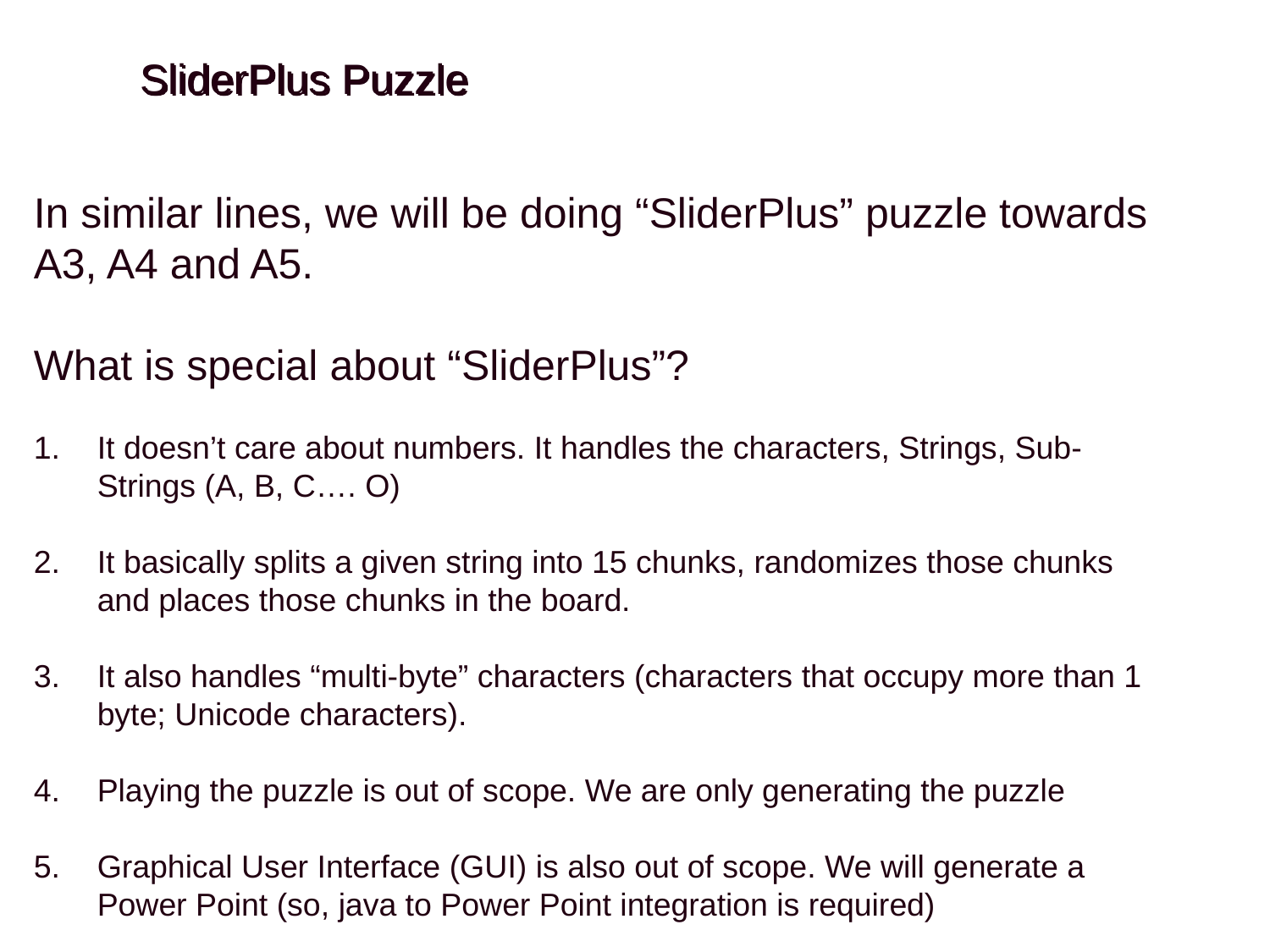

# SliderPlus Puzzle
In similar lines, we will be doing “SliderPlus” puzzle towards A3, A4 and A5.

What is special about “SliderPlus”?

It doesn’t care about numbers. It handles the characters, Strings, Sub-Strings (A, B, C…. O)

It basically splits a given string into 15 chunks, randomizes those chunks and places those chunks in the board.

It also handles “multi-byte” characters (characters that occupy more than 1 byte; Unicode characters).

Playing the puzzle is out of scope. We are only generating the puzzle

Graphical User Interface (GUI) is also out of scope. We will generate a Power Point (so, java to Power Point integration is required)